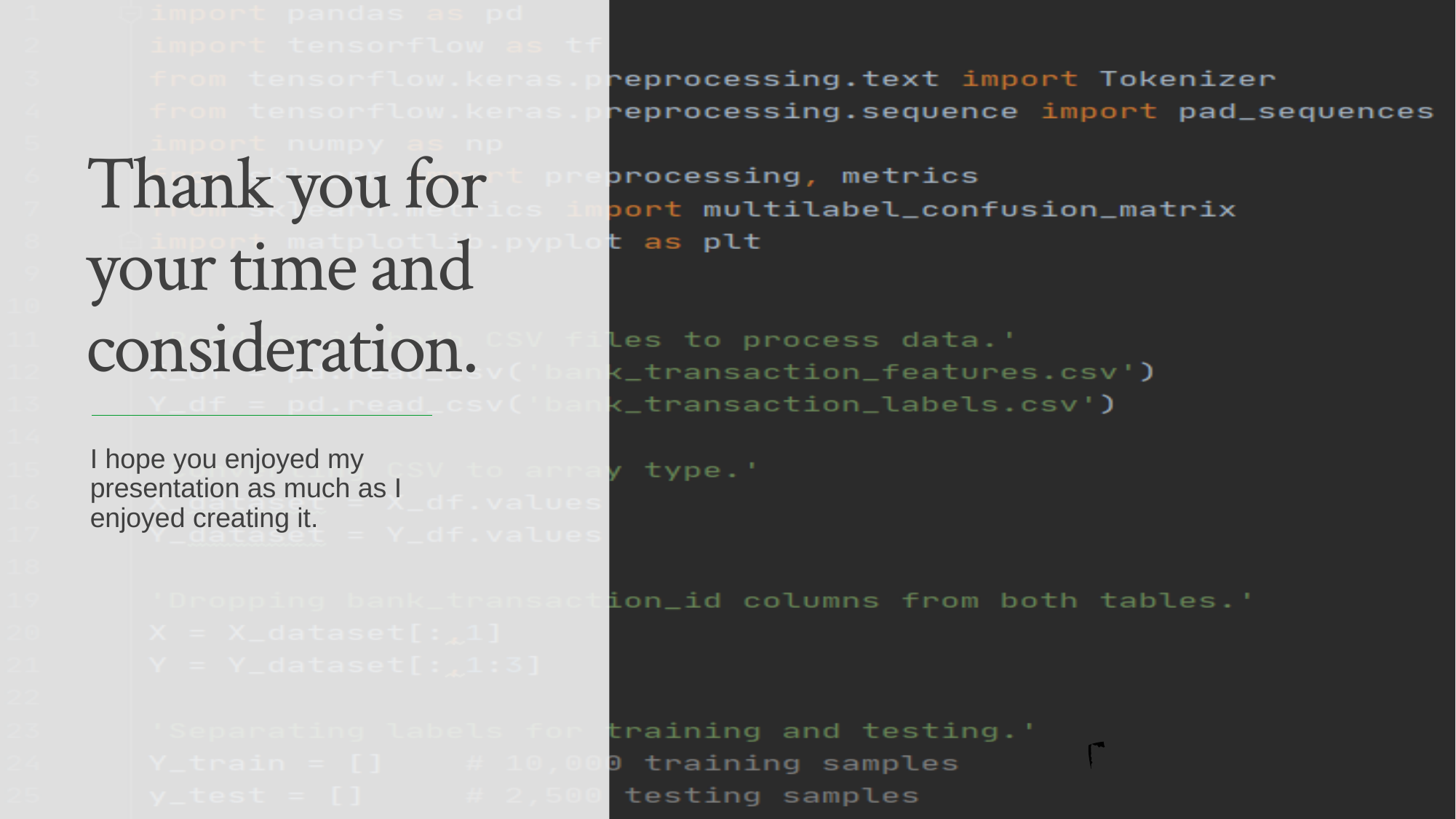

# Thank you for your time and consideration.
I hope you enjoyed my presentation as much as I enjoyed creating it.